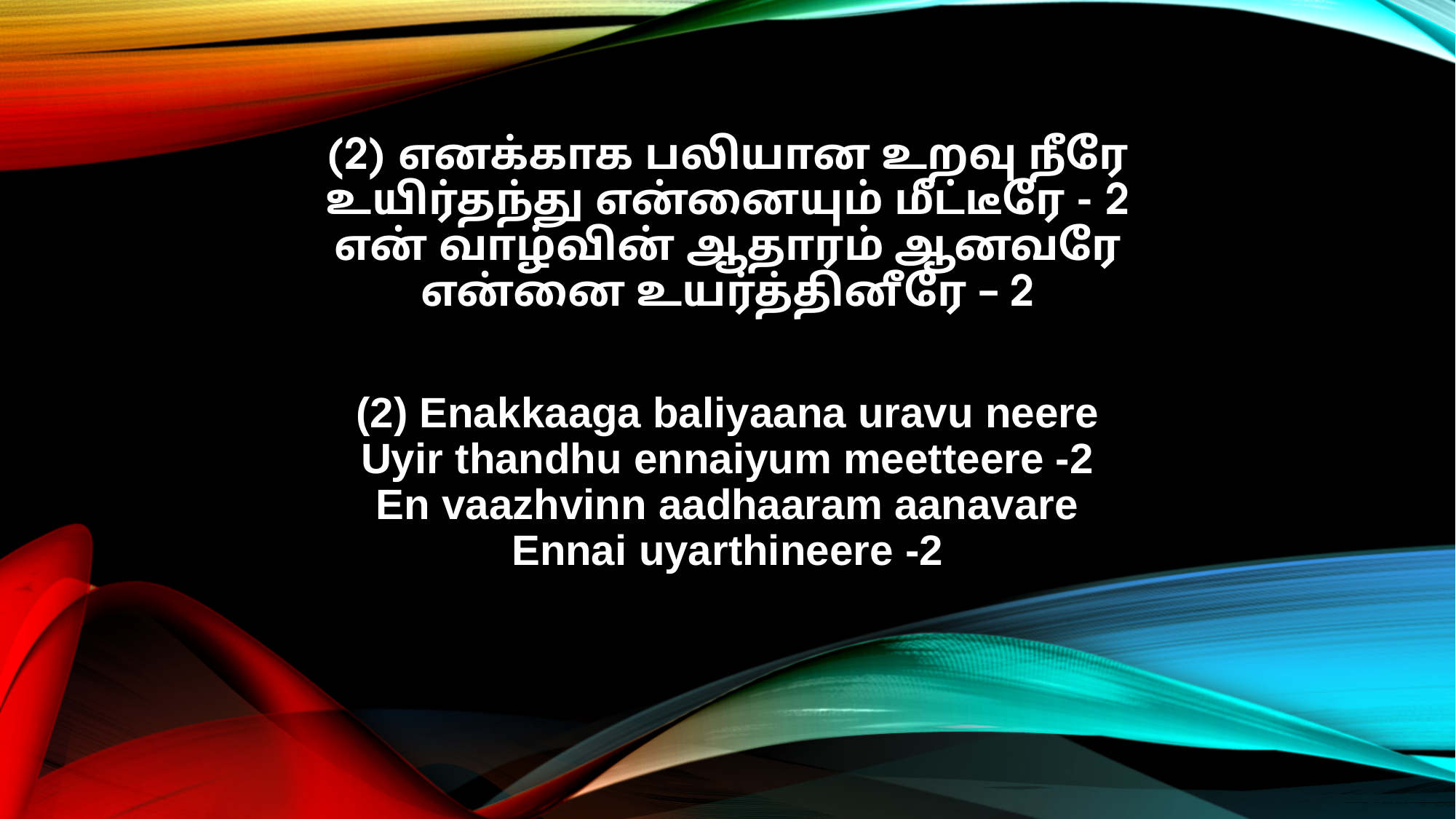

(2) எனக்காக பலியான உறவு நீரே
உயிர்தந்து என்னையும் மீட்டீரே - 2
என் வாழ்வின் ஆதாரம் ஆனவரே
என்னை உயர்த்தினீரே – 2

(2) Enakkaaga baliyaana uravu neere
Uyir thandhu ennaiyum meetteere -2
En vaazhvinn aadhaaram aanavare
Ennai uyarthineere -2